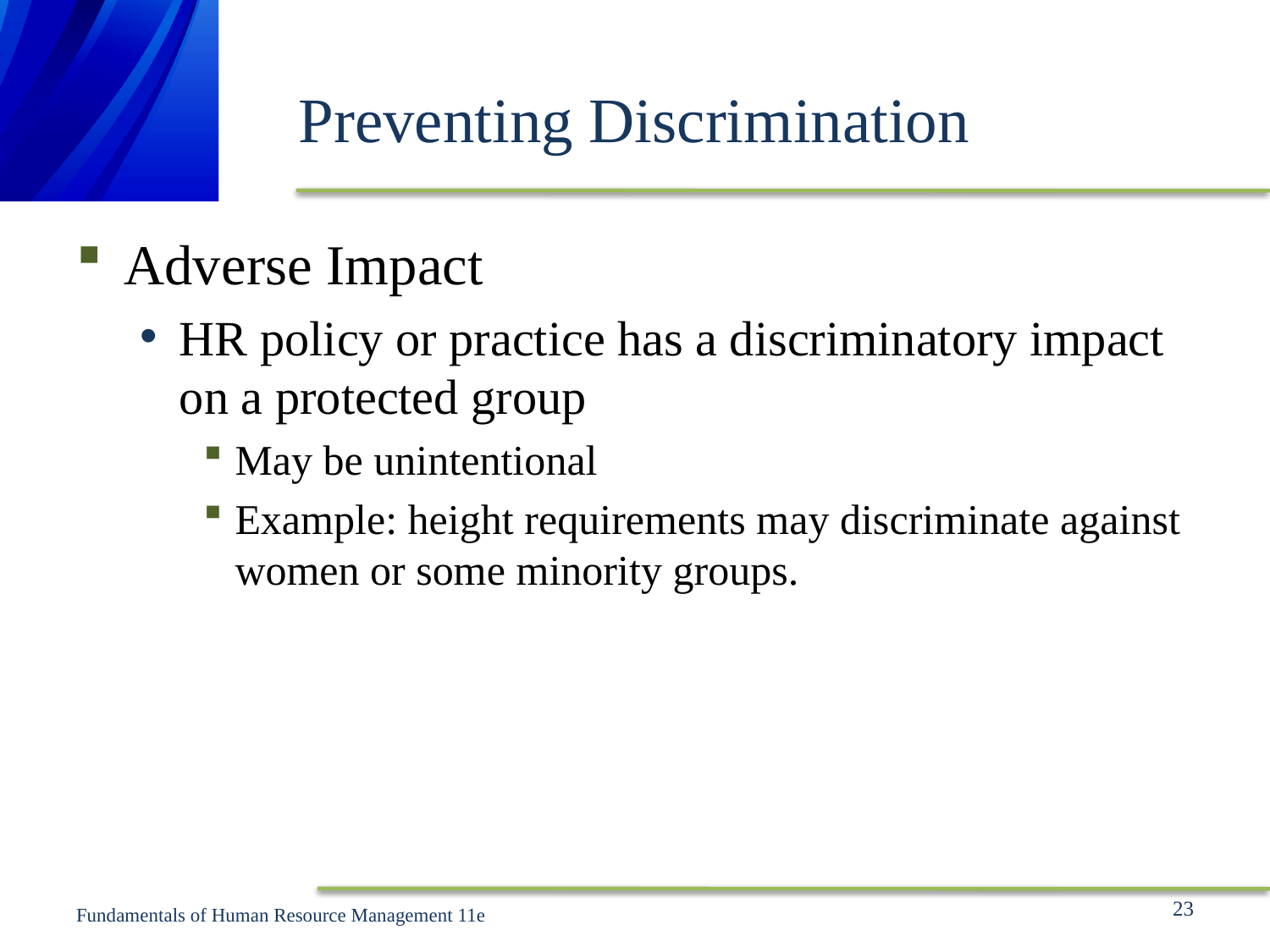

# Preventing Discrimination
Adverse Impact
HR policy or practice has a discriminatory impact on a protected group
May be unintentional
Example: height requirements may discriminate against women or some minority groups.

23
Fundamentals of Human Resource Management 11e